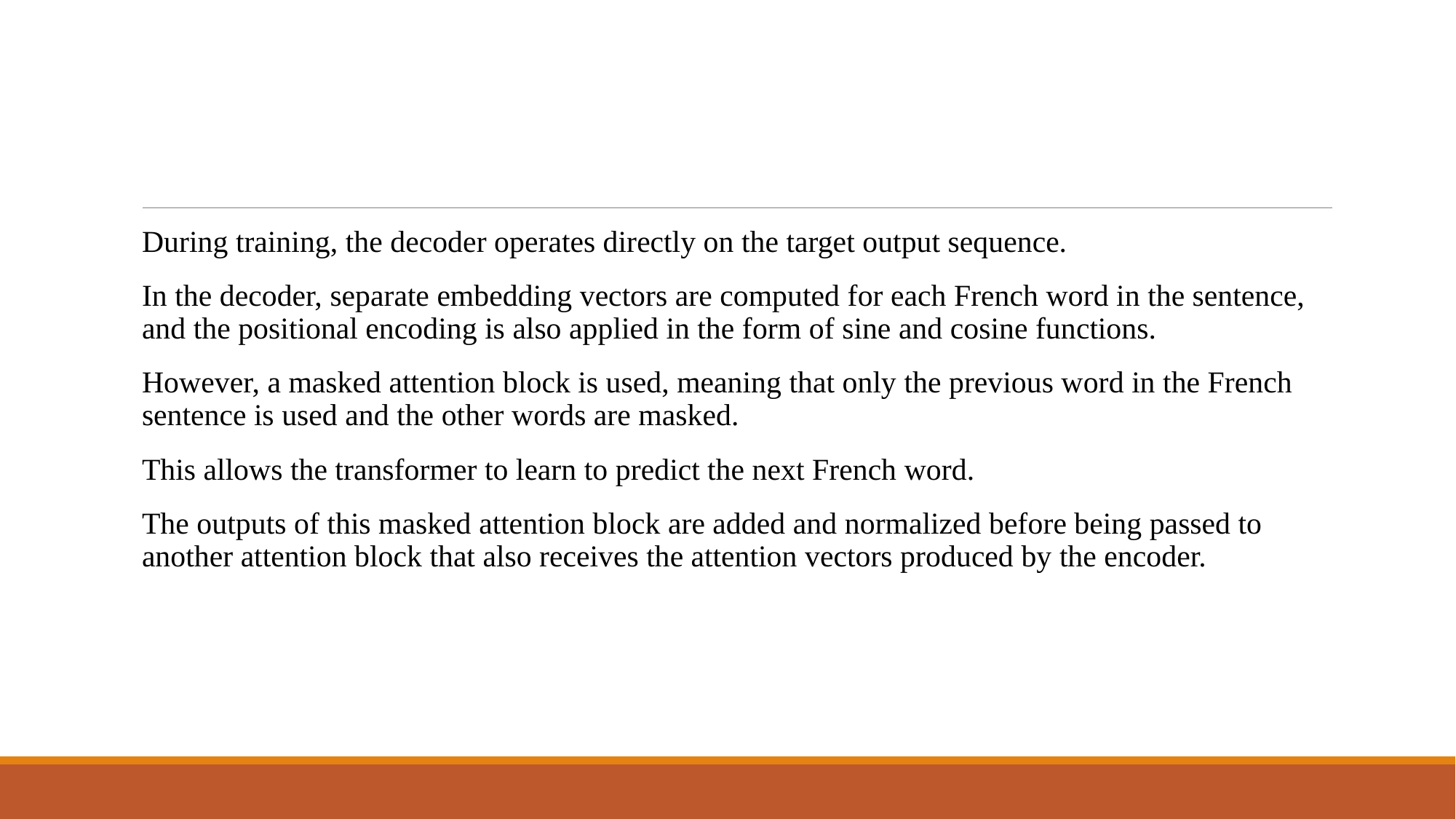

#
During training, the decoder operates directly on the target output sequence.
In the decoder, separate embedding vectors are computed for each French word in the sentence, and the positional encoding is also applied in the form of sine and cosine functions.
However, a masked attention block is used, meaning that only the previous word in the French sentence is used and the other words are masked.
This allows the transformer to learn to predict the next French word.
The outputs of this masked attention block are added and normalized before being passed to another attention block that also receives the attention vectors produced by the encoder.